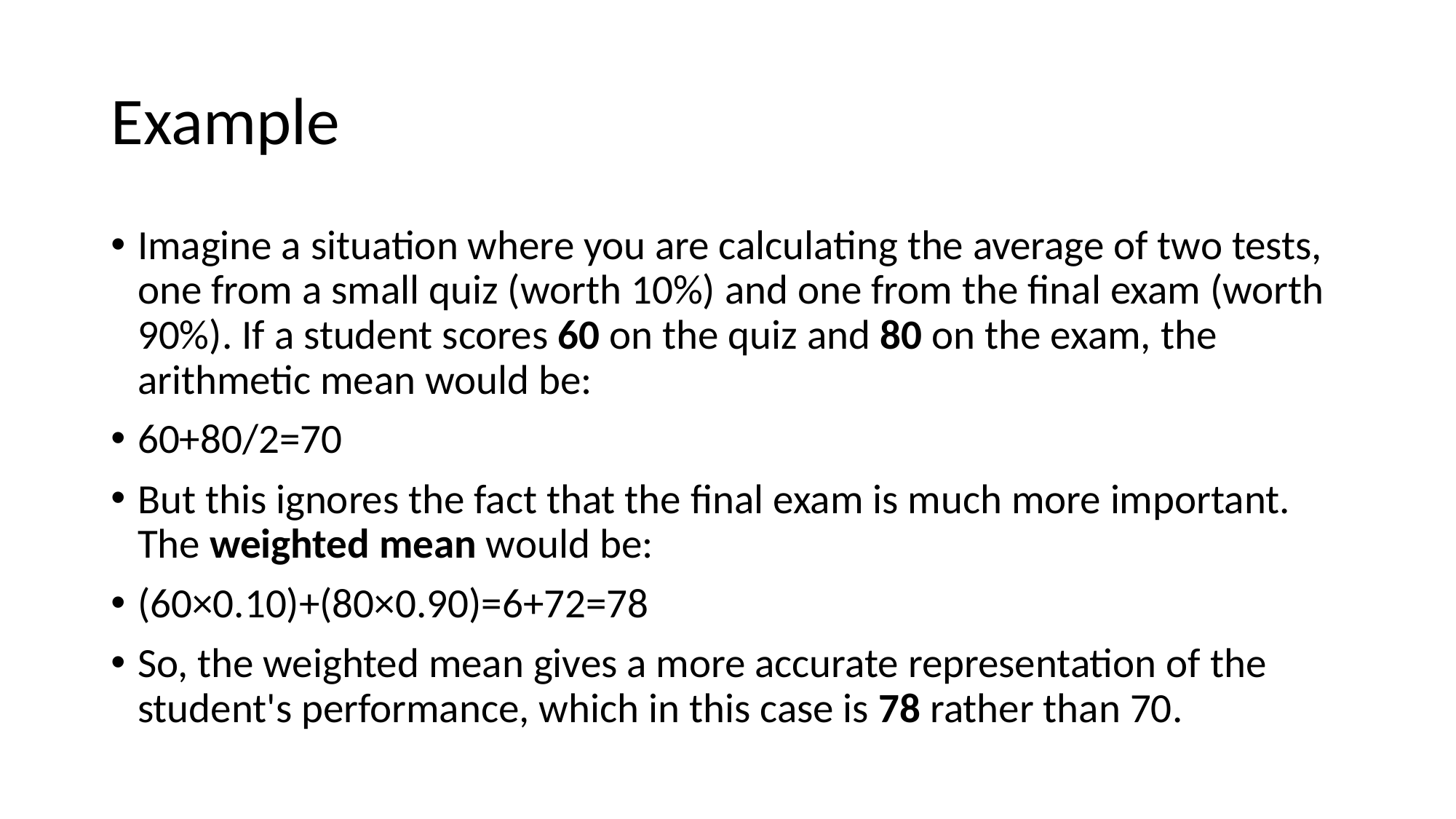

# Example
Imagine a situation where you are calculating the average of two tests, one from a small quiz (worth 10%) and one from the final exam (worth 90%). If a student scores 60 on the quiz and 80 on the exam, the arithmetic mean would be:
60+80/2=70
But this ignores the fact that the final exam is much more important. The weighted mean would be:
(60×0.10)+(80×0.90)=6+72=78
So, the weighted mean gives a more accurate representation of the student's performance, which in this case is 78 rather than 70.